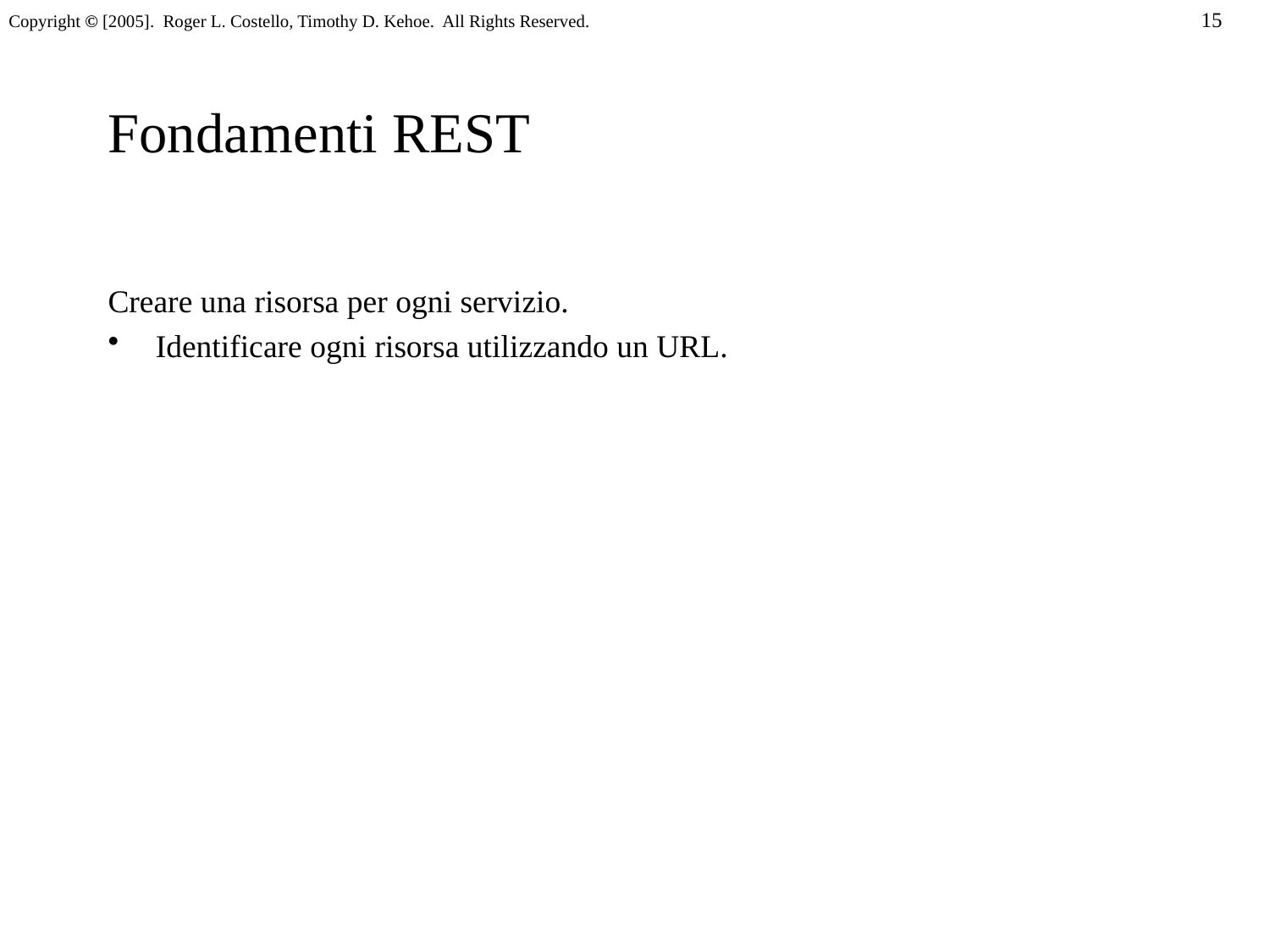

# Fondamenti REST

Creare una risorsa per ogni servizio.
Identificare ogni risorsa utilizzando un URL.